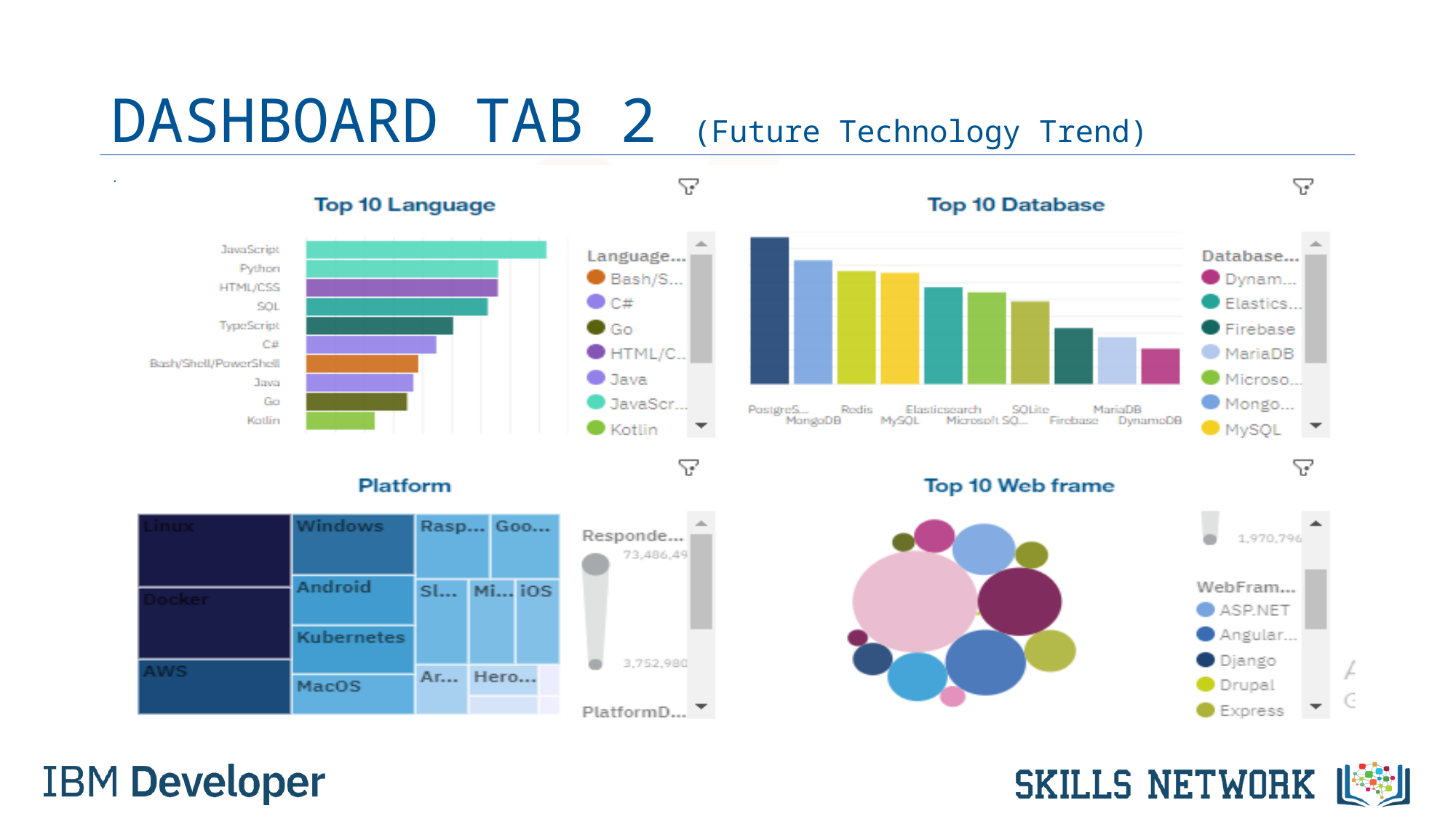

# DASHBOARD TAB 2 (Future Technology Trend)
.